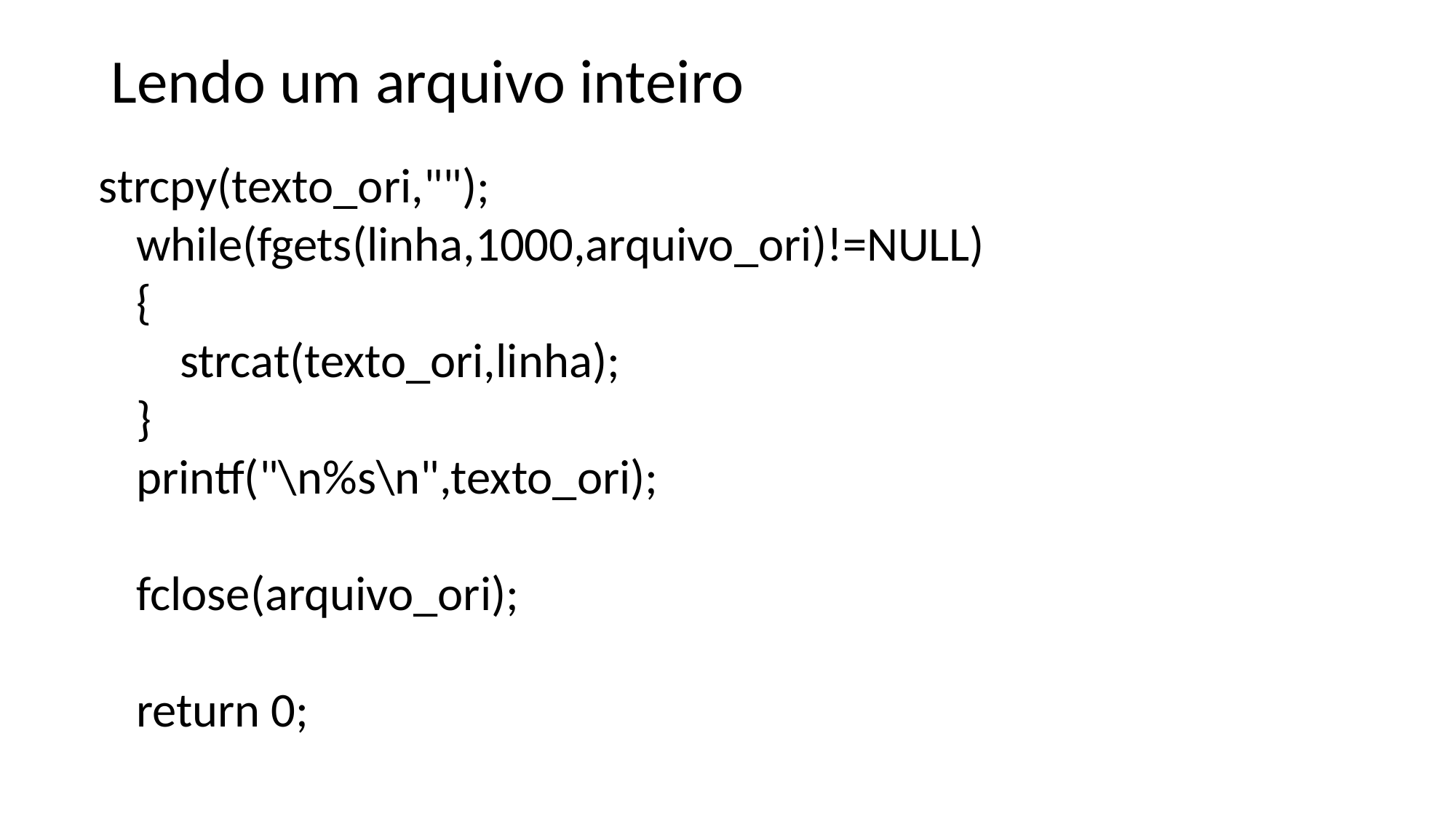

# Lendo um arquivo inteiro

 strcpy(texto_ori,"");
    while(fgets(linha,1000,arquivo_ori)!=NULL)
    {
        strcat(texto_ori,linha);
    }
    printf("\n%s\n",texto_ori);

    fclose(arquivo_ori);

    return 0;